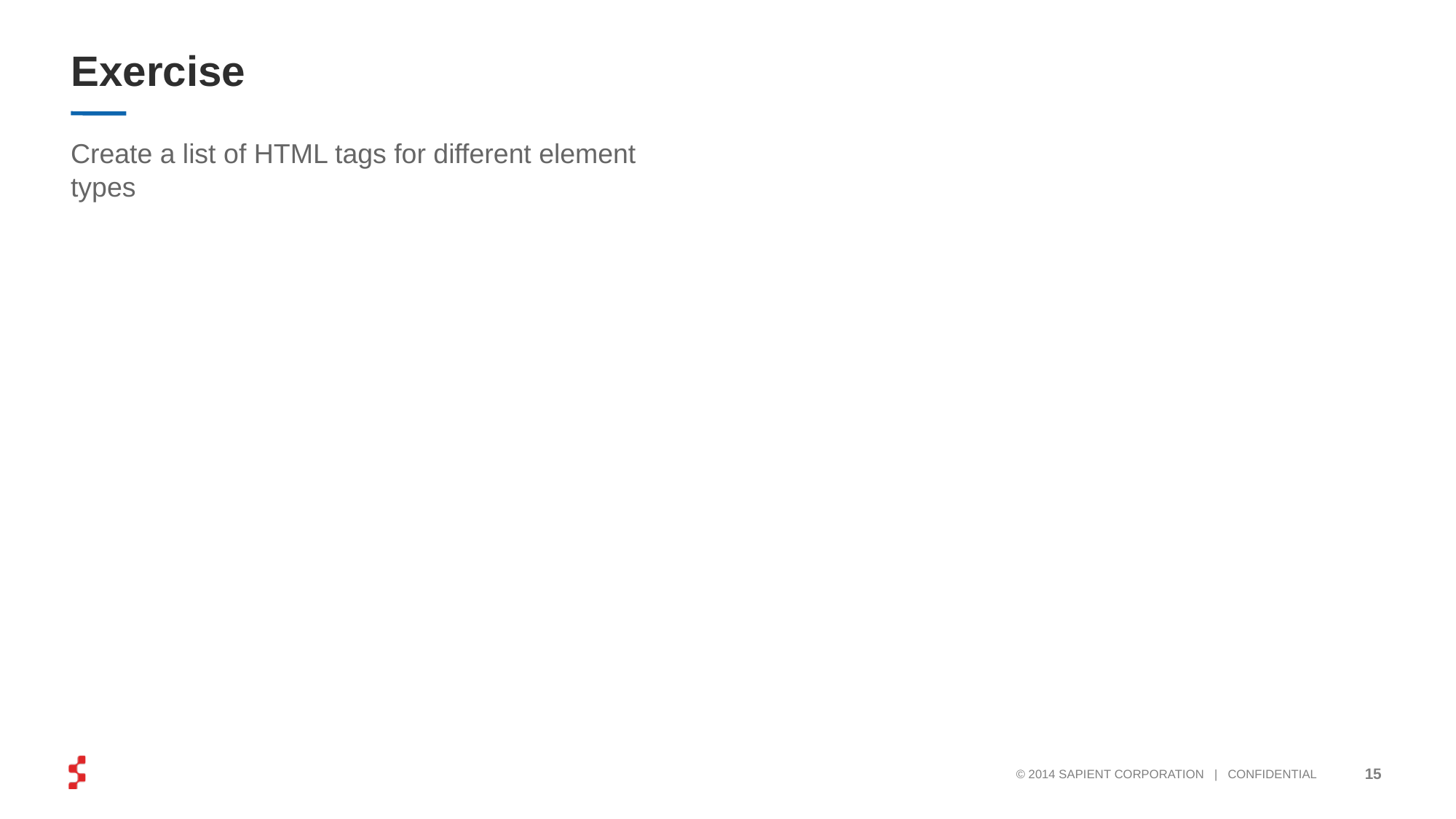

# Exercise
Create a list of HTML tags for different element types